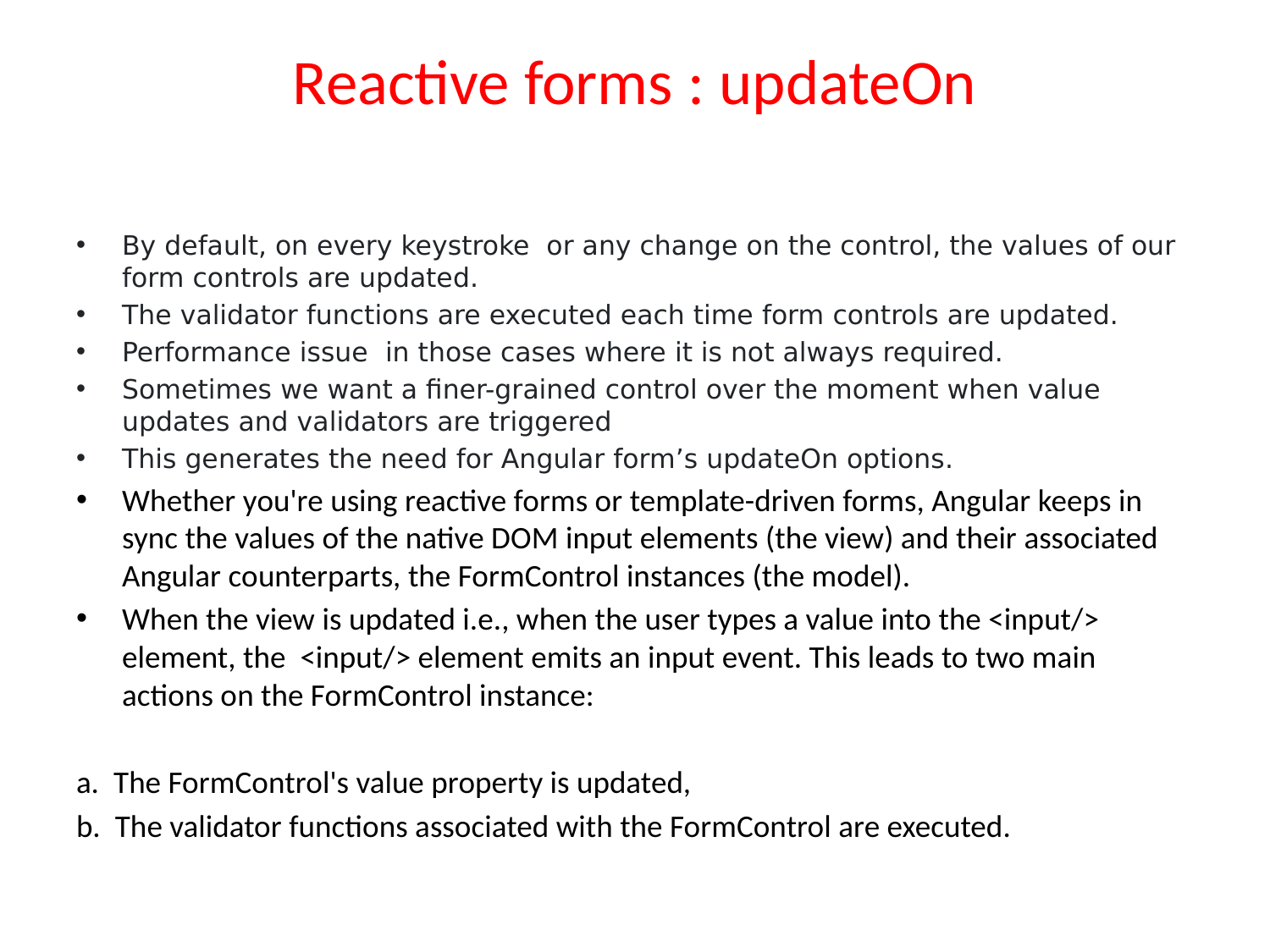

# Reactive forms : updateOn
By default, on every keystroke  or any change on the control, the values of our form controls are updated.
The validator functions are executed each time form controls are updated.
Performance issue  in those cases where it is not always required.
Sometimes we want a finer-grained control over the moment when value updates and validators are triggered
This generates the need for Angular form’s updateOn options.
Whether you're using reactive forms or template-driven forms, Angular keeps in sync the values of the native DOM input elements (the view) and their associated Angular counterparts, the FormControl instances (the model).
When the view is updated i.e., when the user types a value into the <input/> element, the  <input/> element emits an input event. This leads to two main actions on the FormControl instance:

a.  The FormControl's value property is updated,
b.  The validator functions associated with the FormControl are executed.